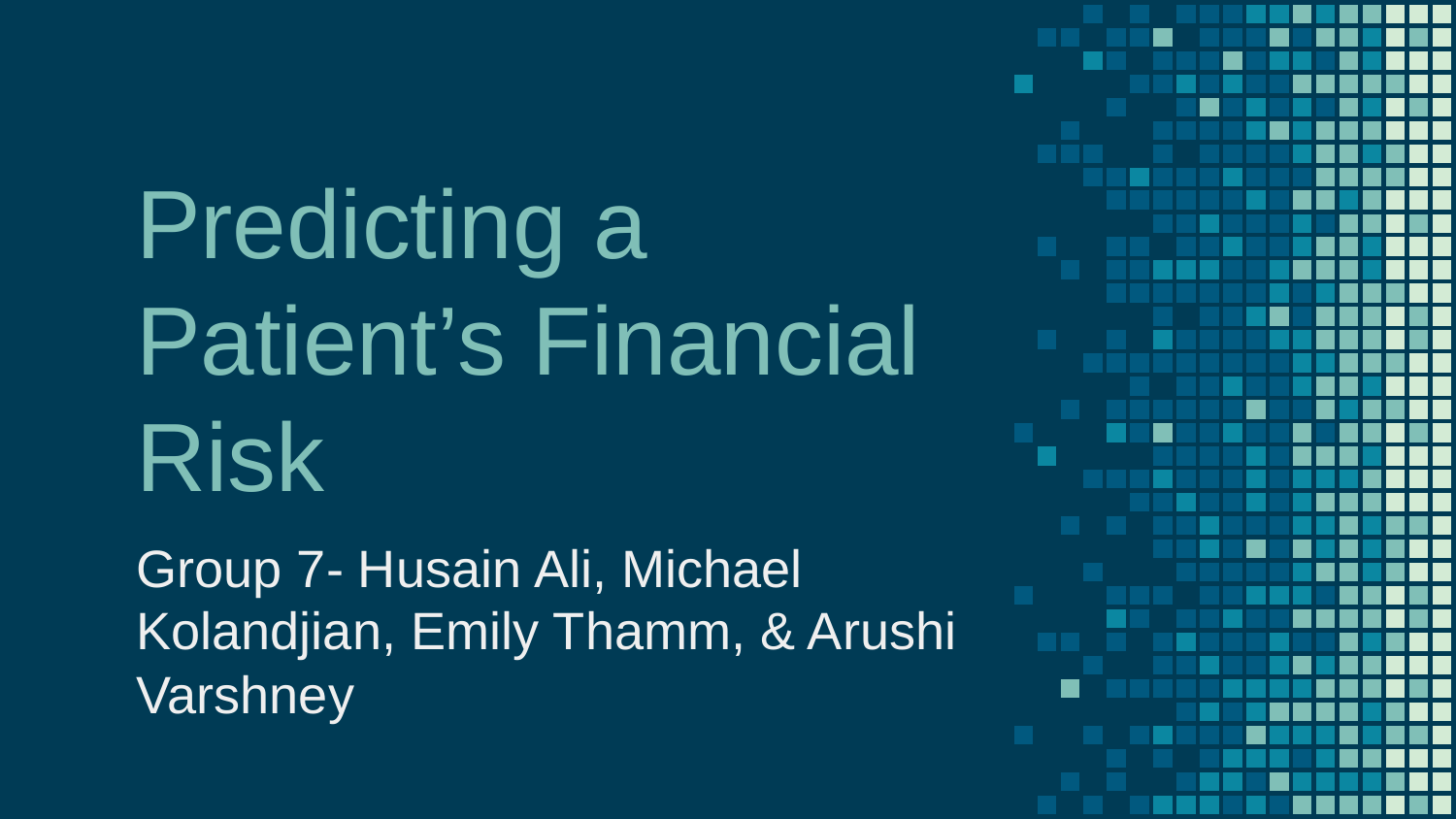

# Predicting a Patient’s Financial Risk
Group 7- Husain Ali, Michael Kolandjian, Emily Thamm, & Arushi Varshney